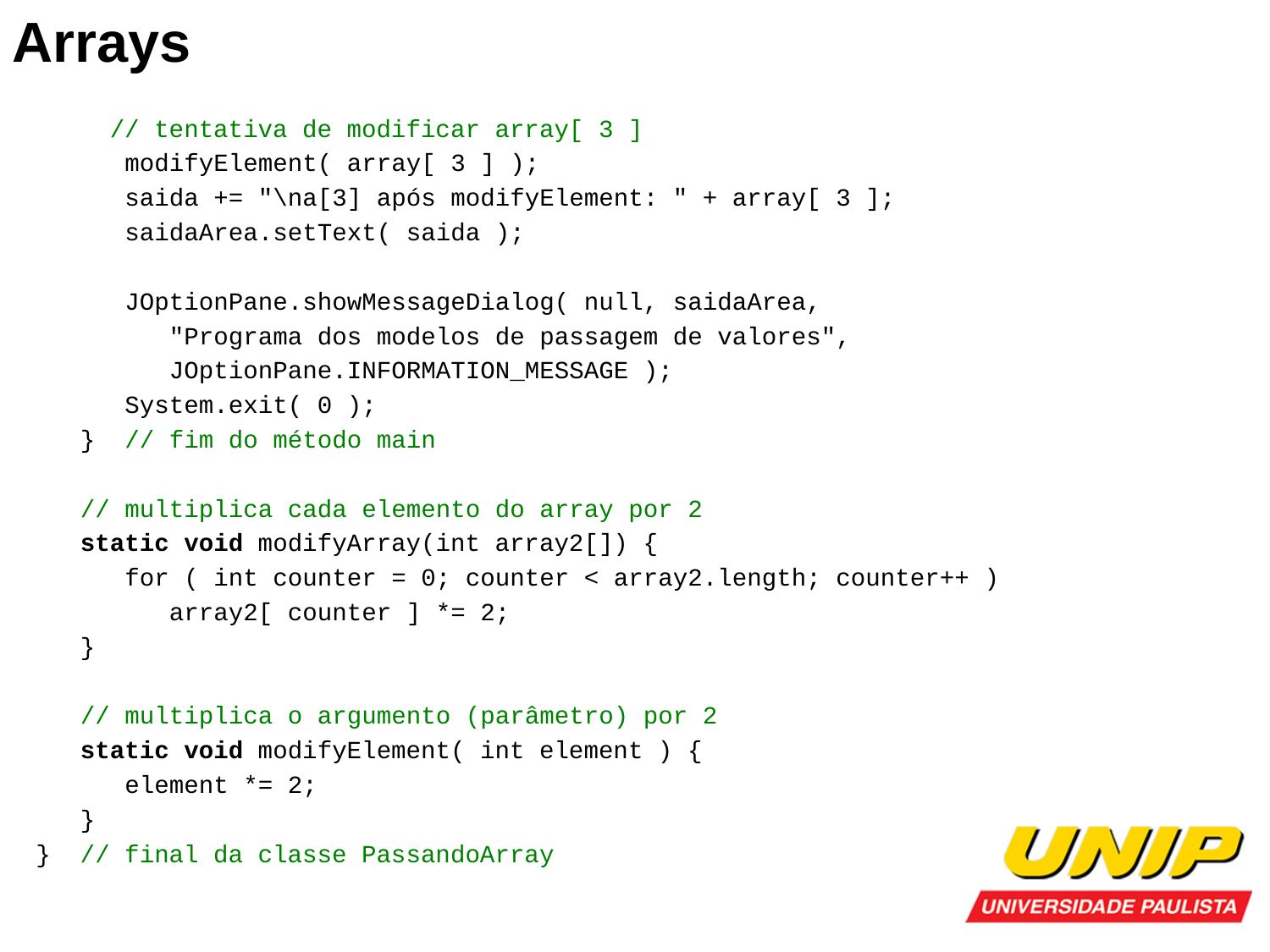

Arrays
     // tentativa de modificar array[ 3 ]
      modifyElement( array[ 3 ] );
      saida += "\na[3] após modifyElement: " + array[ 3 ];
      saidaArea.setText( saida );

      JOptionPane.showMessageDialog( null, saidaArea,
         "Programa dos modelos de passagem de valores",
         JOptionPane.INFORMATION_MESSAGE );
      System.exit( 0 );
   }  // fim do método main

   // multiplica cada elemento do array por 2
   static void modifyArray(int array2[]) {
      for ( int counter = 0; counter < array2.length; counter++ )
         array2[ counter ] *= 2;
   }

   // multiplica o argumento (parâmetro) por 2
   static void modifyElement( int element ) {
      element *= 2;
   }
}  // final da classe PassandoArray